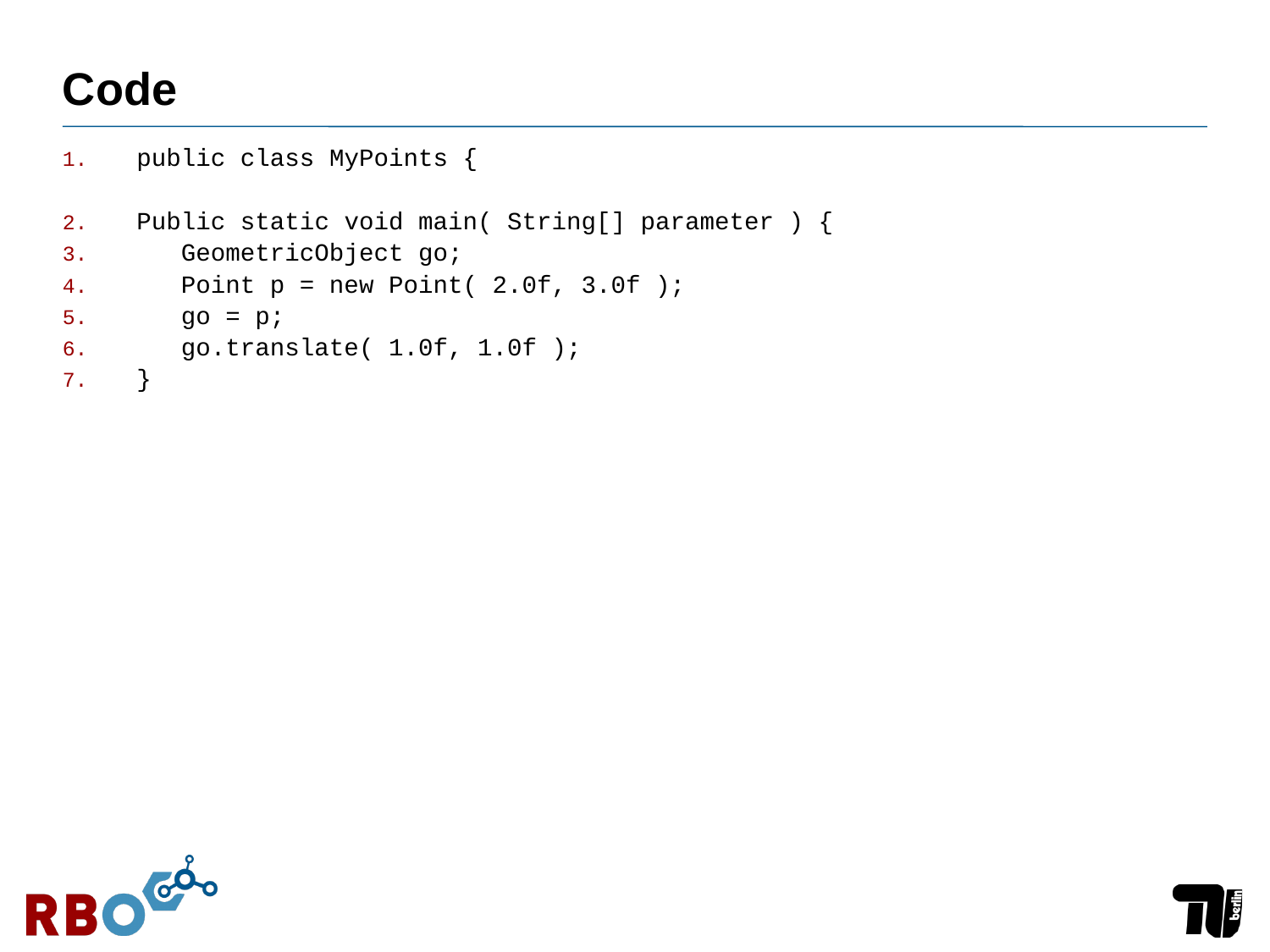

# Code
public class MyPoints {

Public static void main( String[] parameter ) {
   GeometricObject go;
   Point p = new Point( 2.0f, 3.0f );
   go = p;
   go.translate( 1.0f, 1.0f );
}